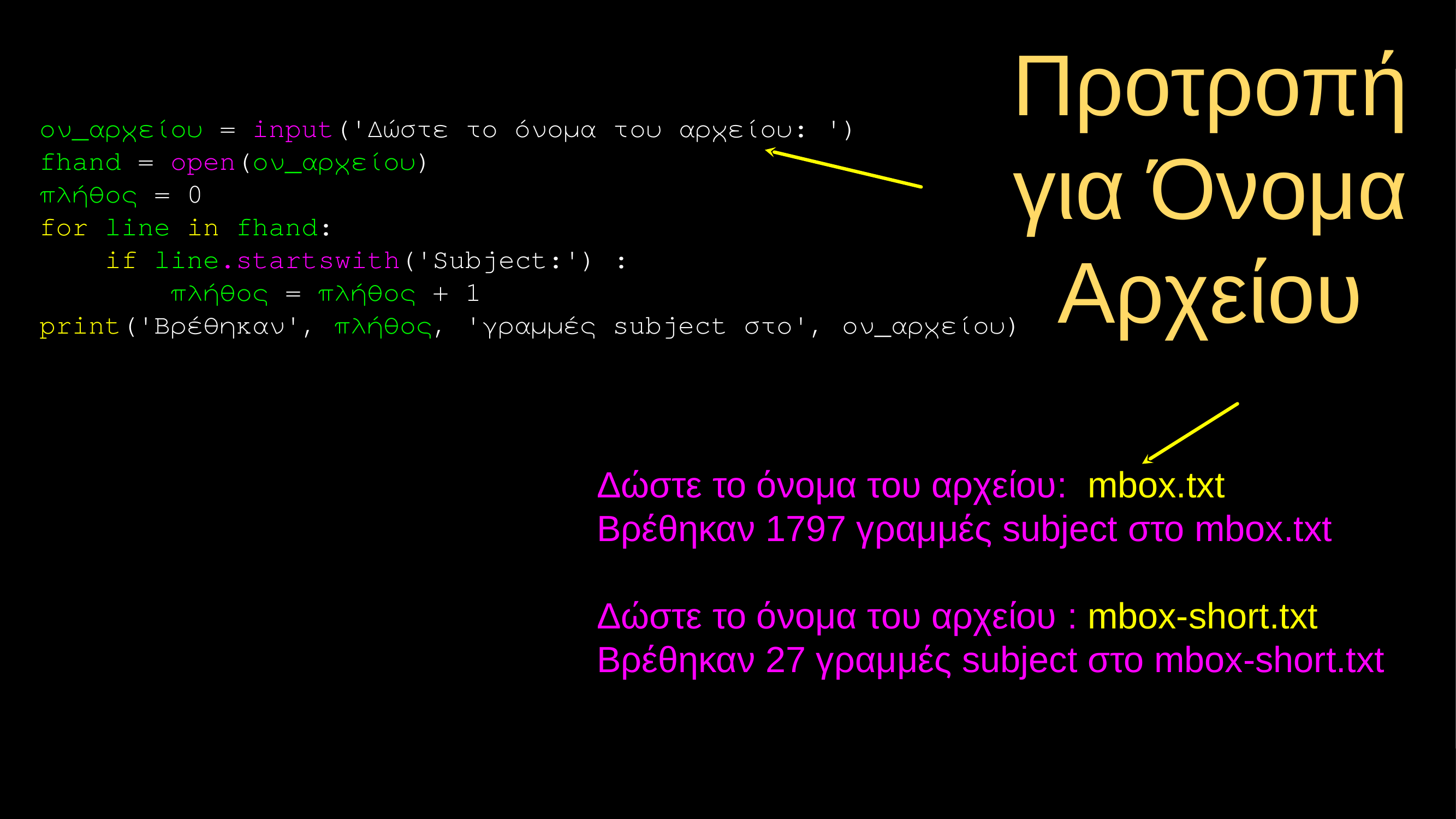

ον_αρχείου = input('Δώστε το όνομα του αρχείου: ')
fhand = open(ον_αρχείου)
πλήθος = 0
for line in fhand:
    if line.startswith('Subject:') :
        πλήθος = πλήθος + 1
print('Βρέθηκαν', πλήθος, 'γραμμές subject στο', ον_αρχείου)
# Προτροπή για Όνομα Αρχείου
Δώστε το όνομα του αρχείου:  mbox.txt
Βρέθηκαν 1797 γραμμές subject στο mbox.txt

Δώστε το όνομα του αρχείου : mbox-short.txt
Βρέθηκαν 27 γραμμές subject στο mbox-short.txt